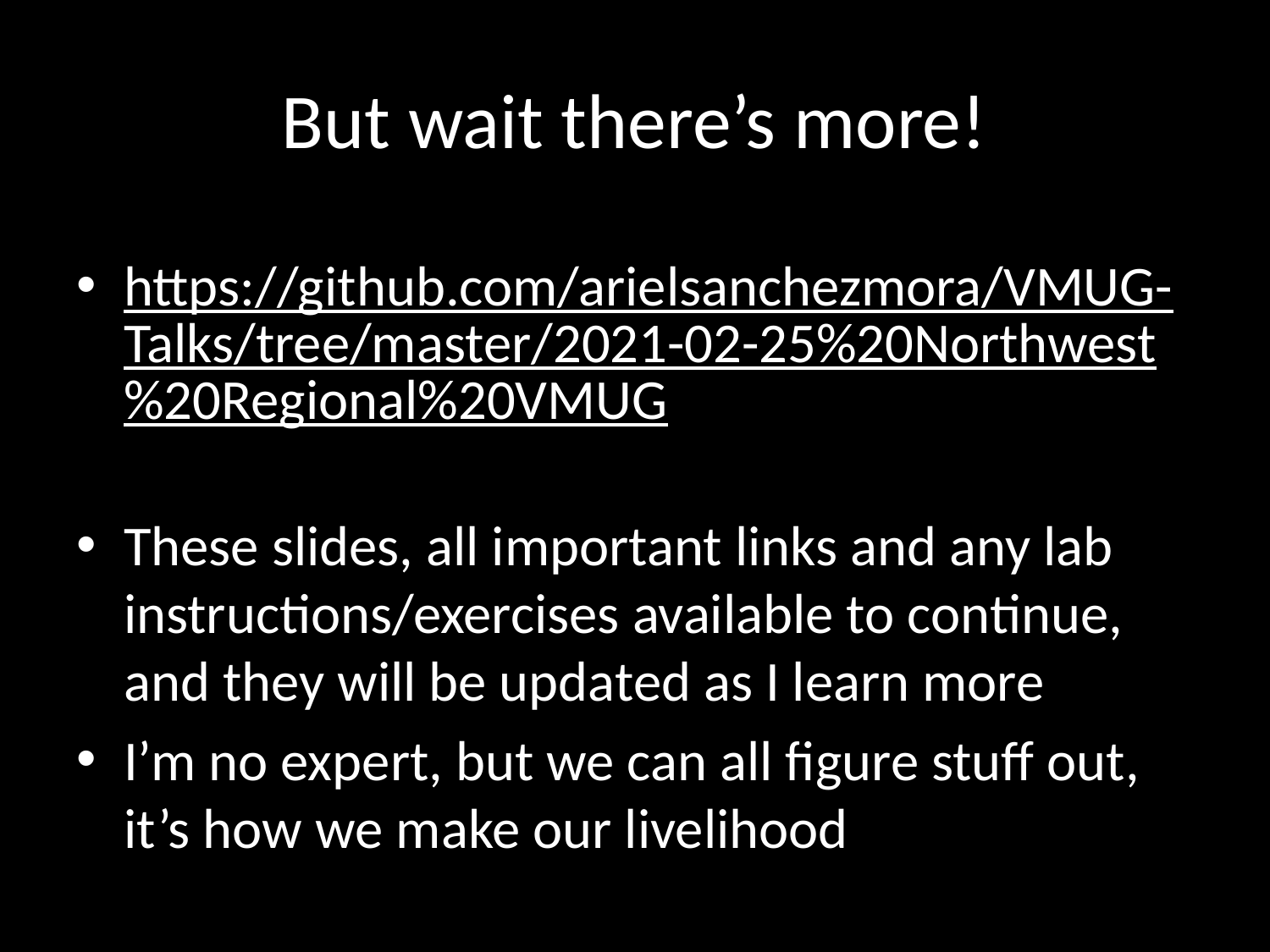

# But wait there’s more!
https://github.com/arielsanchezmora/VMUG-Talks/tree/master/2021-02-25%20Northwest%20Regional%20VMUG
These slides, all important links and any lab instructions/exercises available to continue, and they will be updated as I learn more
I’m no expert, but we can all figure stuff out, it’s how we make our livelihood